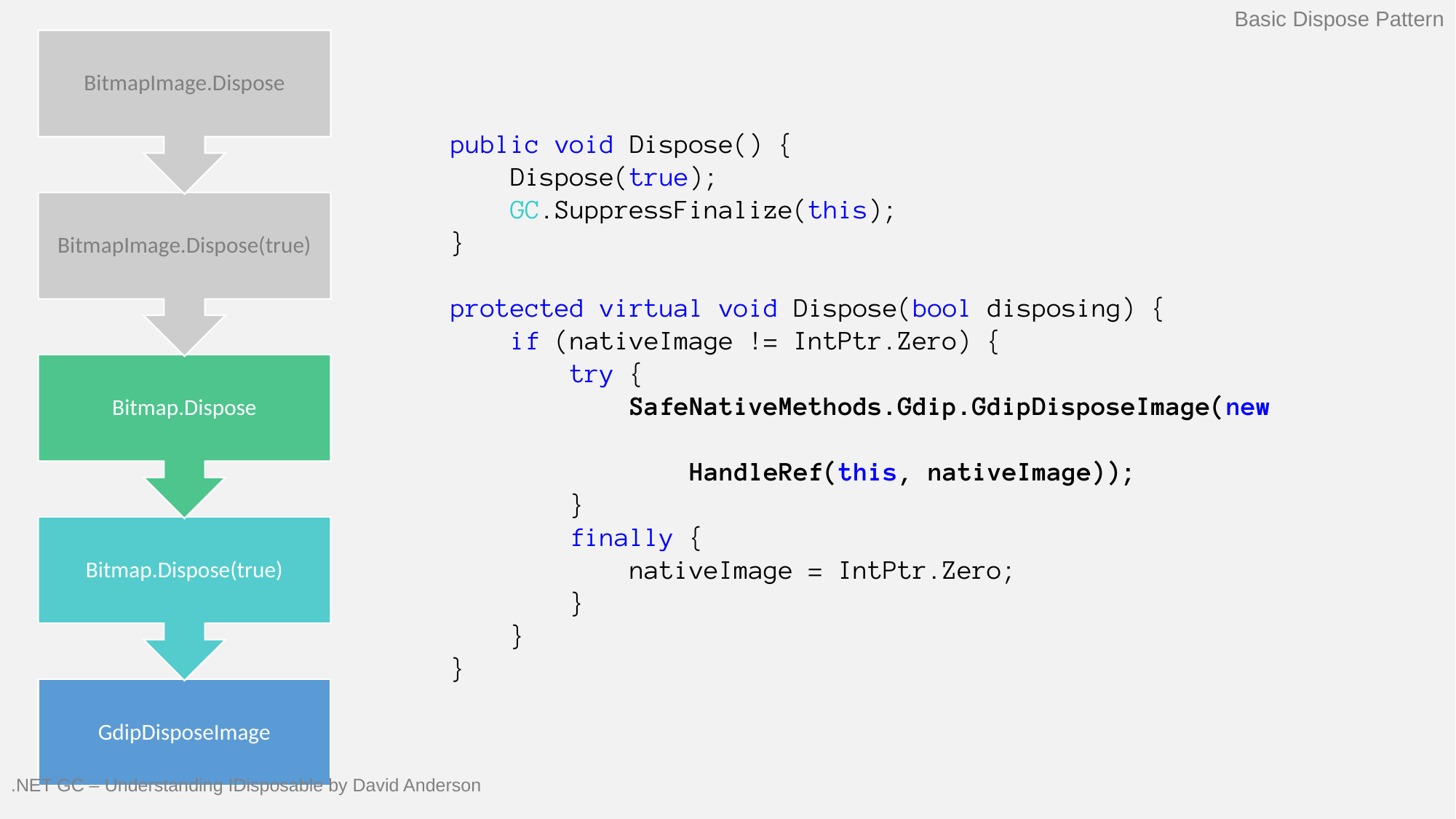

Basic Dispose Pattern
GdipDisposeImage
Bitmap.Dispose(true)
Bitmap.Dispose
BitmapImage.Dispose(true)
BitmapImage.Dispose
public void Dispose() {
    Dispose(true);
    GC.SuppressFinalize(this);
}

protected virtual void Dispose(bool disposing) {
    if (nativeImage != IntPtr.Zero) {
        try {
            SafeNativeMethods.Gdip.GdipDisposeImage(new
                HandleRef(this, nativeImage));
        }
        finally {
            nativeImage = IntPtr.Zero;
        }
    }
}
.NET GC – Understanding IDisposable by David Anderson